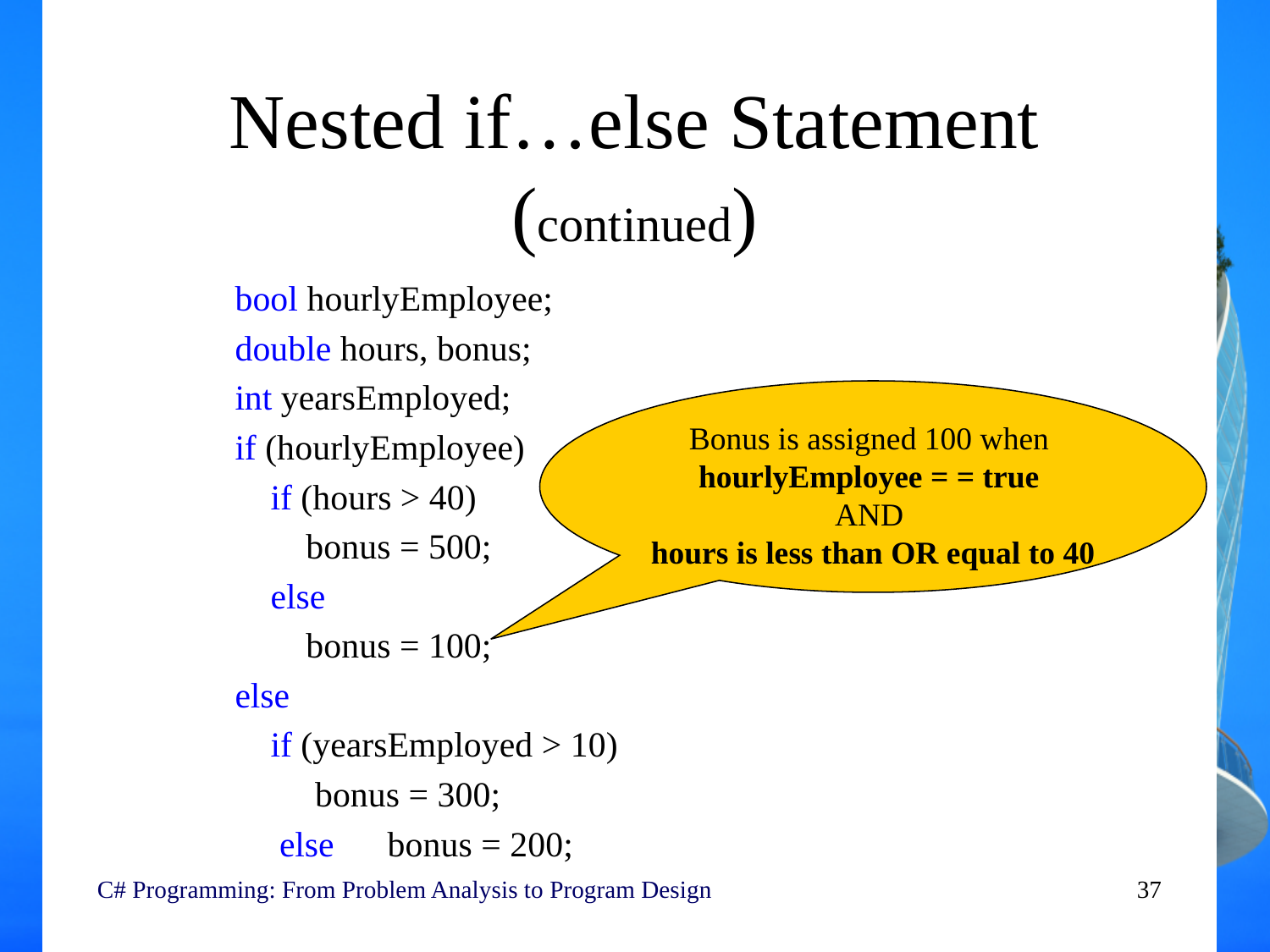

# Nested if…else Statement (continued)
bool hourlyEmployee;
double hours, bonus;
int yearsEmployed;
if (hourlyEmployee)
    if (hours > 40)
        bonus = 500;
    else
        bonus = 100;
else
    if (yearsEmployed > 10)
         bonus = 300;
     else      bonus = 200;

Bonus is assigned 100 when
hourlyEmployee = = true
AND
hours is less than OR equal to 40
C# Programming: From Problem Analysis to Program Design

37